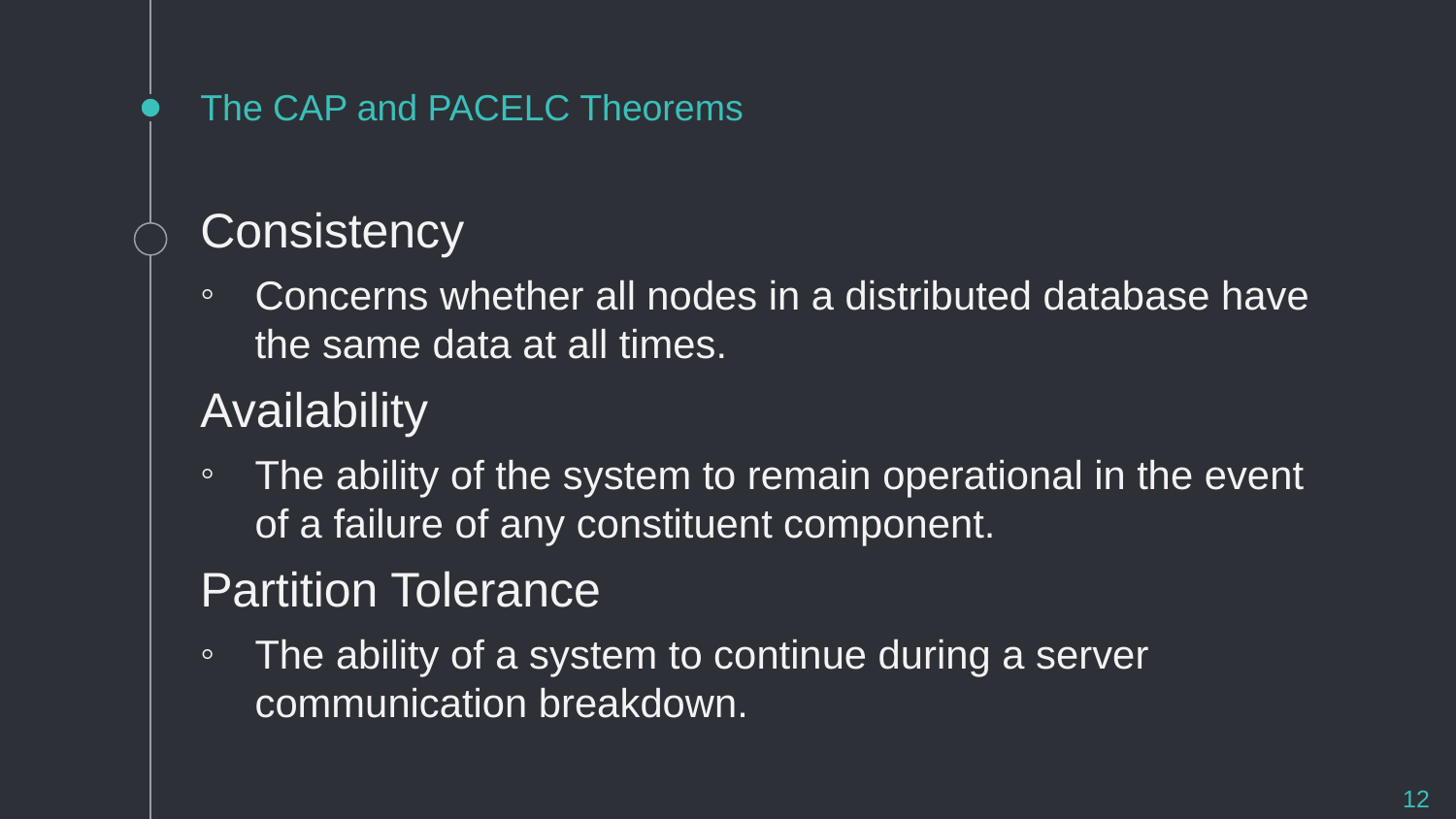

# The CAP and PACELC Theorems
Consistency
Concerns whether all nodes in a distributed database have the same data at all times.
Availability
The ability of the system to remain operational in the event of a failure of any constituent component.
Partition Tolerance
The ability of a system to continue during a server communication breakdown.
12